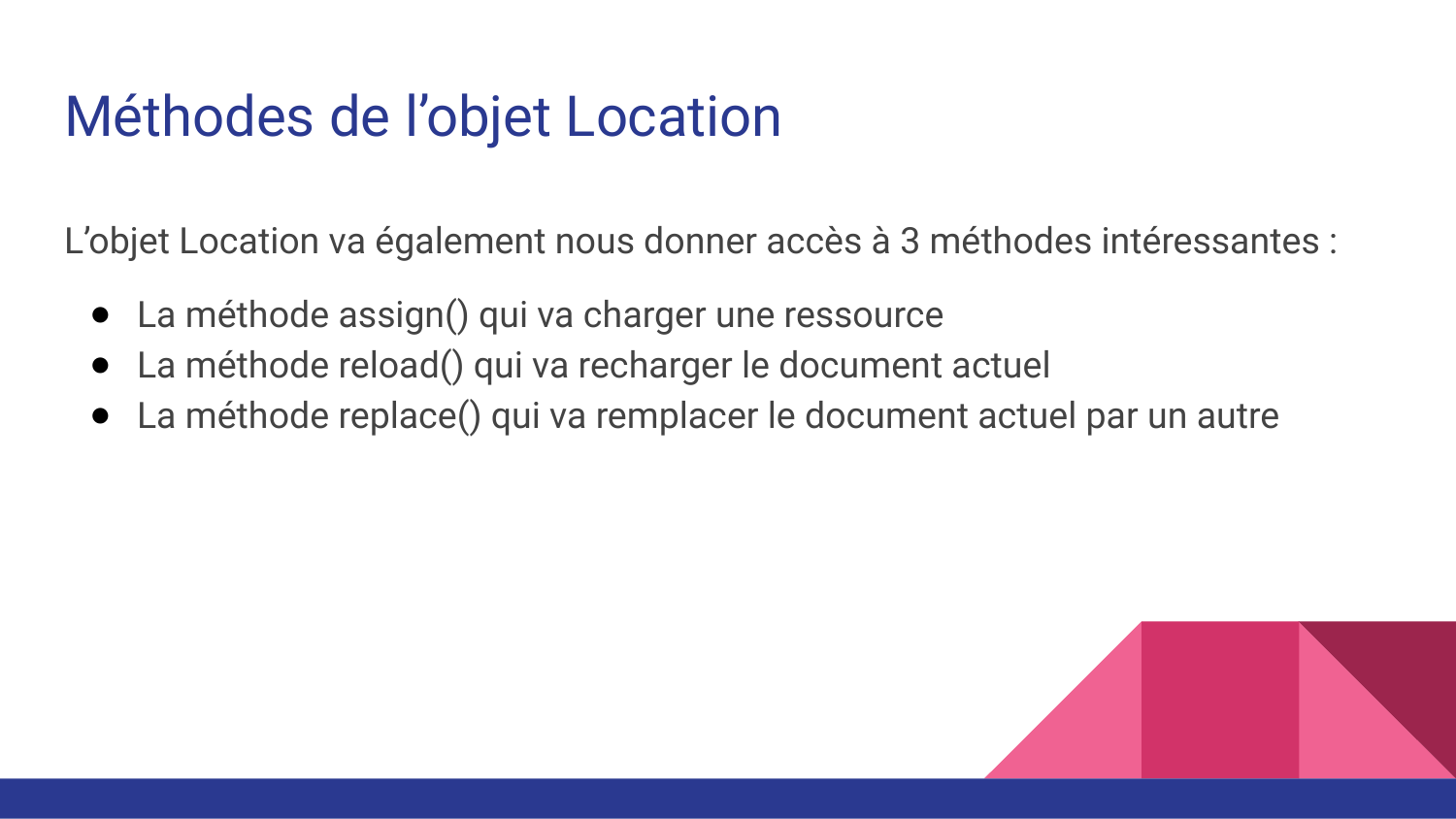

# Méthodes de l’objet Location
L’objet Location va également nous donner accès à 3 méthodes intéressantes :
La méthode assign() qui va charger une ressource
La méthode reload() qui va recharger le document actuel
La méthode replace() qui va remplacer le document actuel par un autre